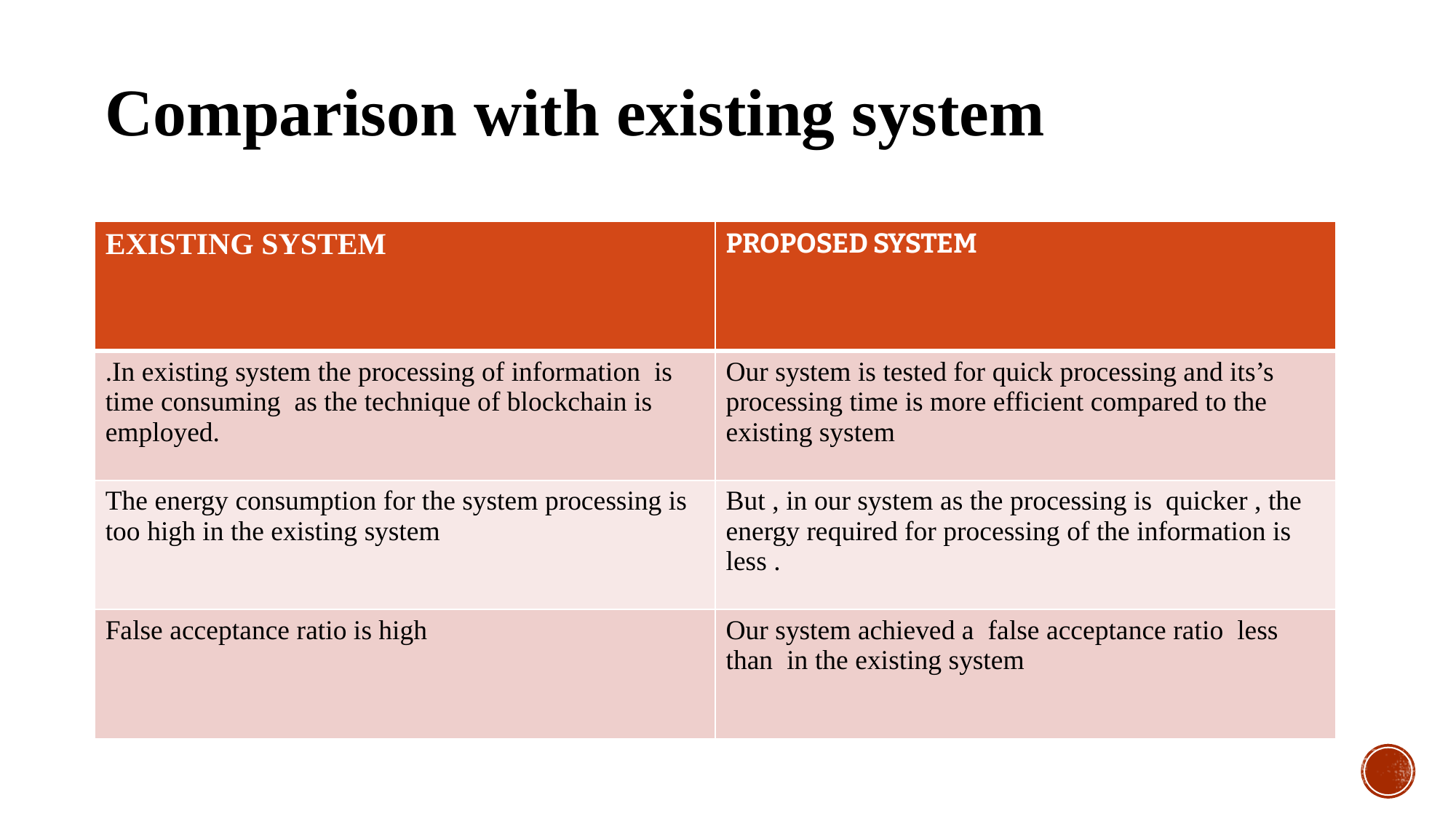

Comparison with existing system
| EXISTING SYSTEM | PROPOSED SYSTEM |
| --- | --- |
| .In existing system the processing of information  is time consuming  as the technique of blockchain is employed. | Our system is tested for quick processing and its’s processing time is more efficient compared to the existing system |
| The energy consumption for the system processing is too high in the existing system | But , in our system as the processing is  quicker , the energy required for processing of the information is less . |
| False acceptance ratio is high | Our system achieved a  false acceptance ratio  less than  in the existing system |